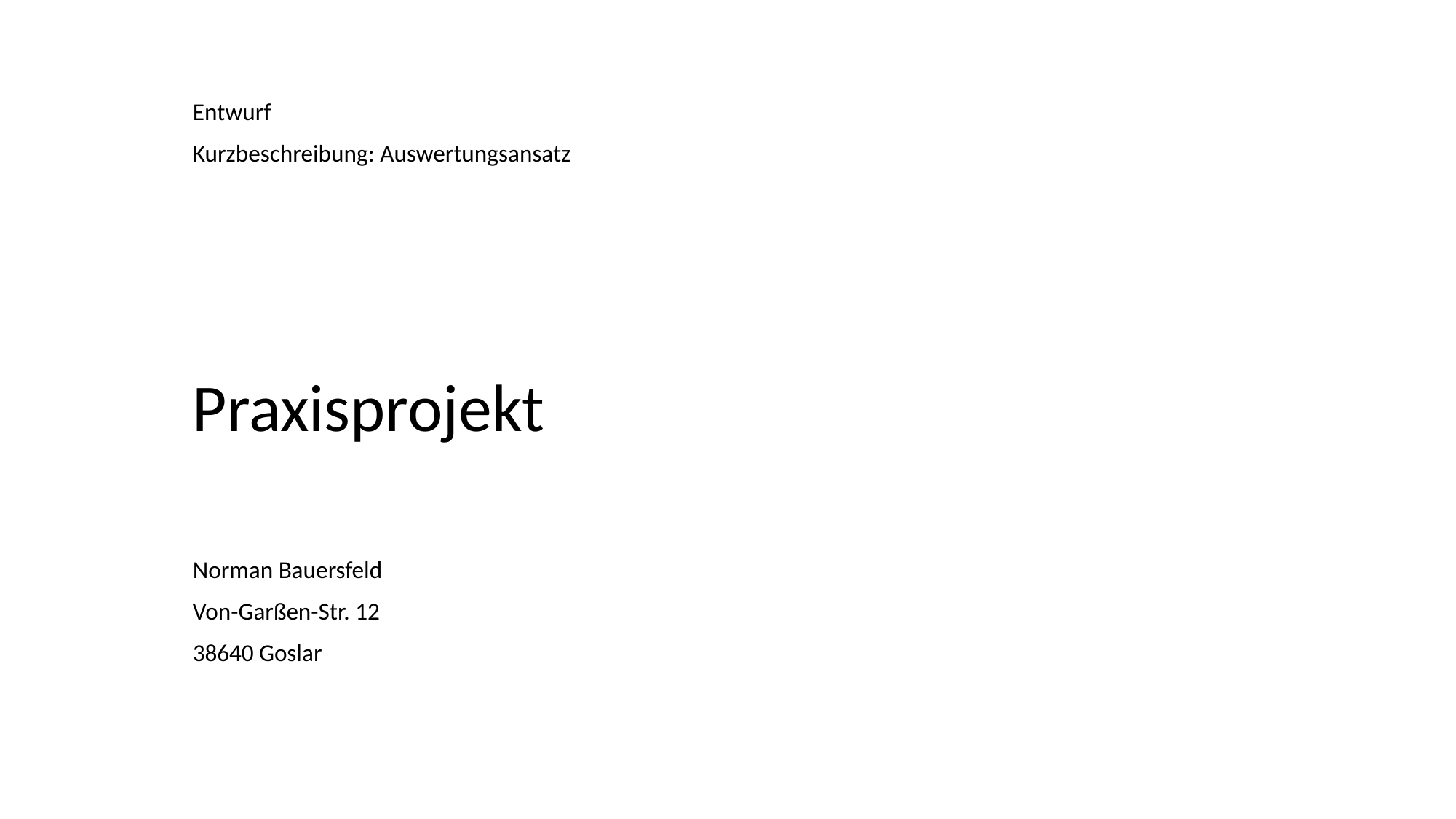

Entwurf
Kurzbeschreibung: Auswertungsansatz
# Praxisprojekt
Norman Bauersfeld
Von-Garßen-Str. 12
38640 Goslar